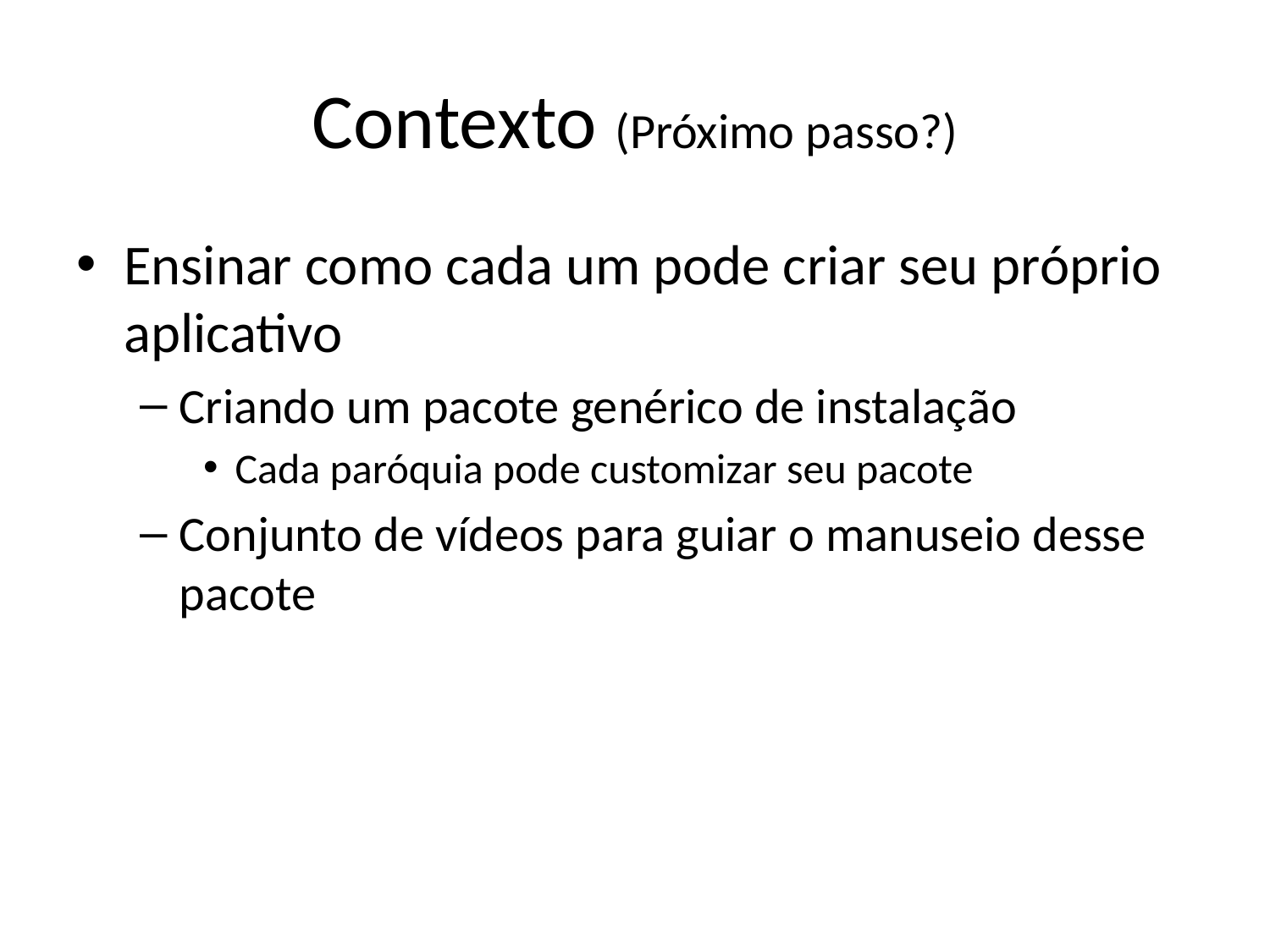

# Contexto (Próximo passo?)
Ensinar como cada um pode criar seu próprio aplicativo
Criando um pacote genérico de instalação
Cada paróquia pode customizar seu pacote
Conjunto de vídeos para guiar o manuseio desse pacote